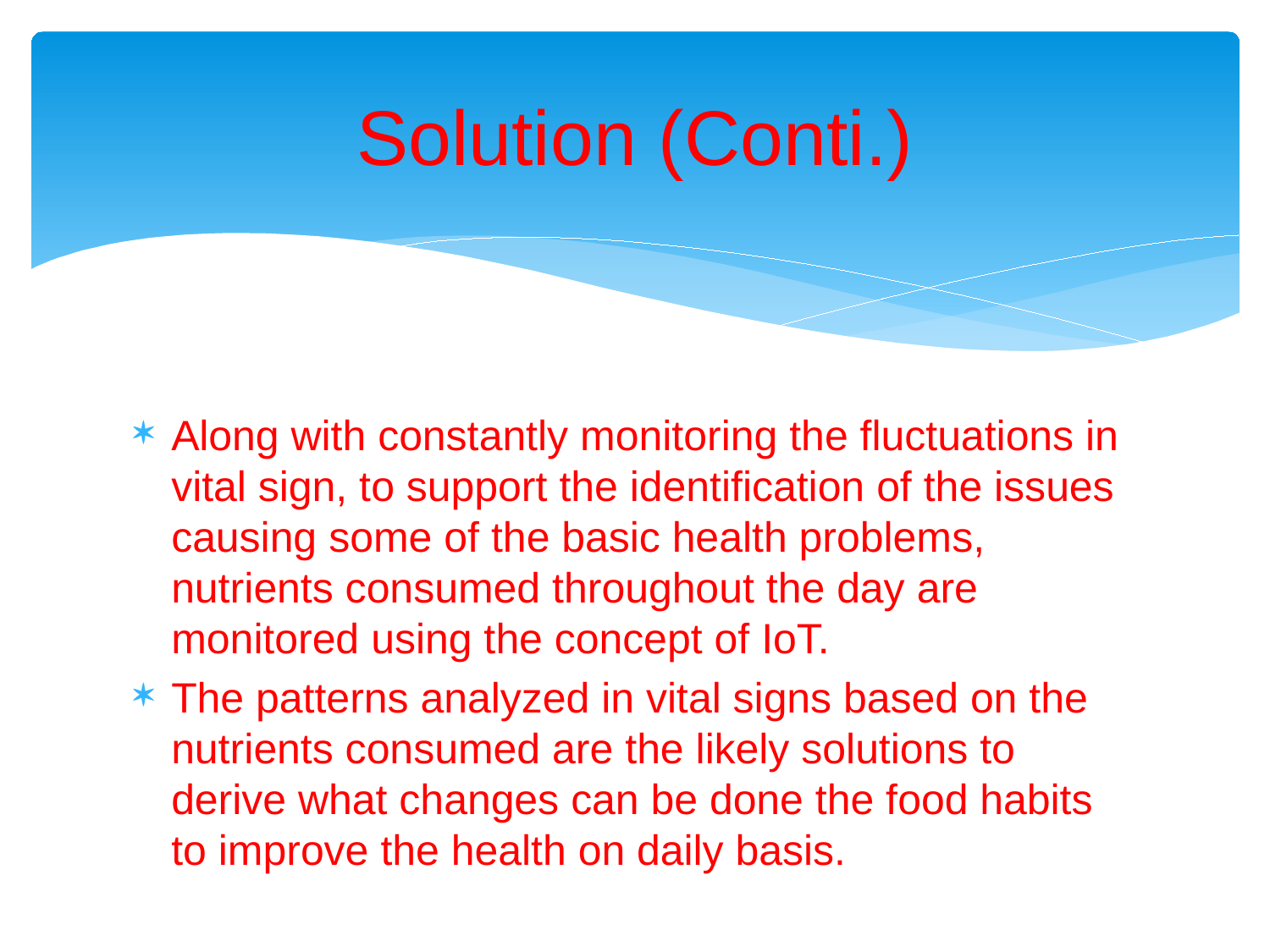

# Solution (Conti.)
Along with constantly monitoring the fluctuations in vital sign, to support the identification of the issues causing some of the basic health problems, nutrients consumed throughout the day are monitored using the concept of IoT.
The patterns analyzed in vital signs based on the nutrients consumed are the likely solutions to derive what changes can be done the food habits to improve the health on daily basis.